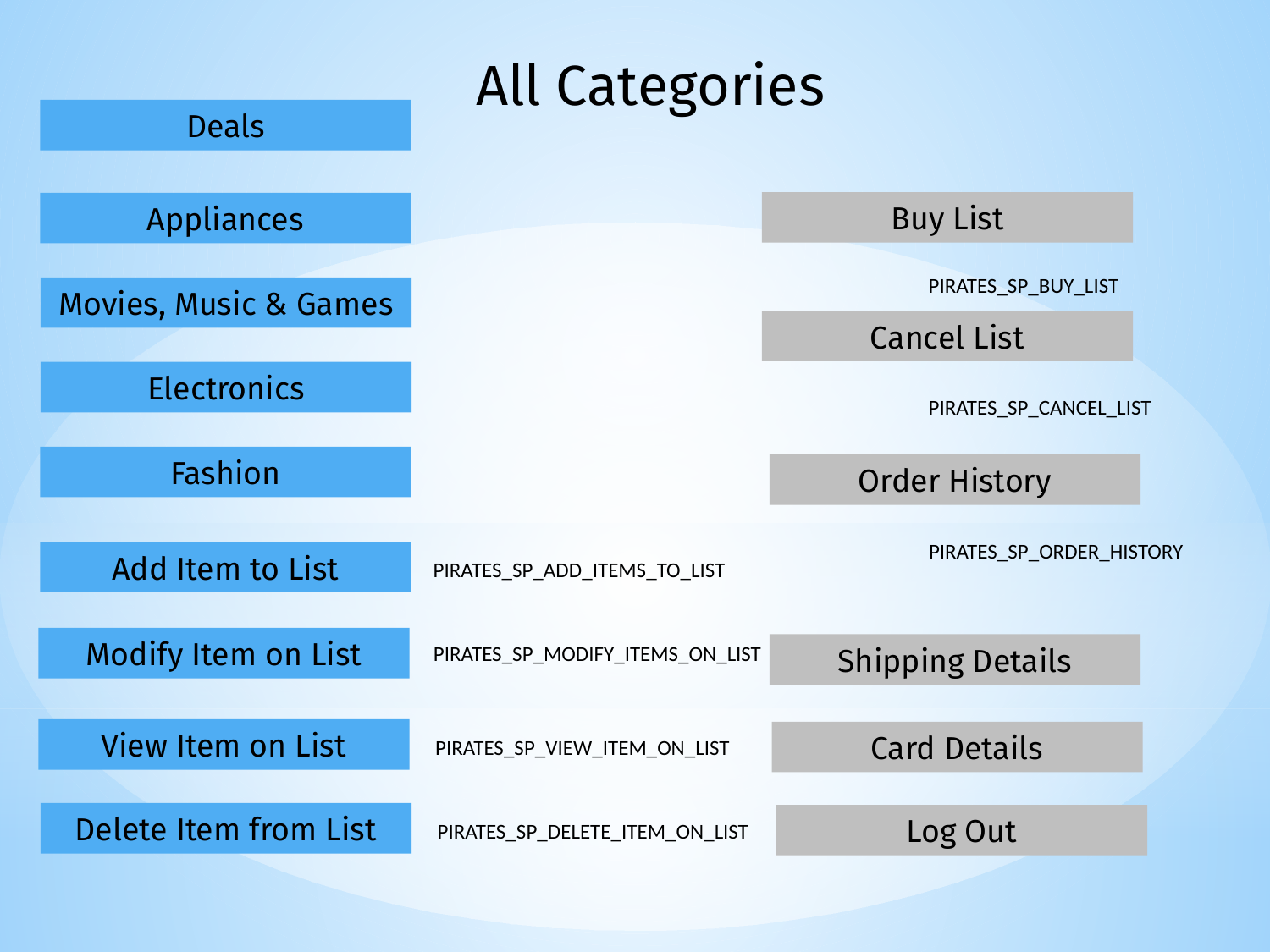

All Categories
Deals
Buy List
Appliances
PIRATES_SP_BUY_LIST
Movies, Music & Games
Cancel List
Electronics
PIRATES_SP_CANCEL_LIST
Fashion
Order History
PIRATES_SP_ORDER_HISTORY
Add Item to List
PIRATES_SP_ADD_ITEMS_TO_LIST
Modify Item on List
PIRATES_SP_MODIFY_ITEMS_ON_LIST
Shipping Details
View Item on List
Card Details
PIRATES_SP_VIEW_ITEM_ON_LIST
Delete Item from List
Log Out
PIRATES_SP_DELETE_ITEM_ON_LIST